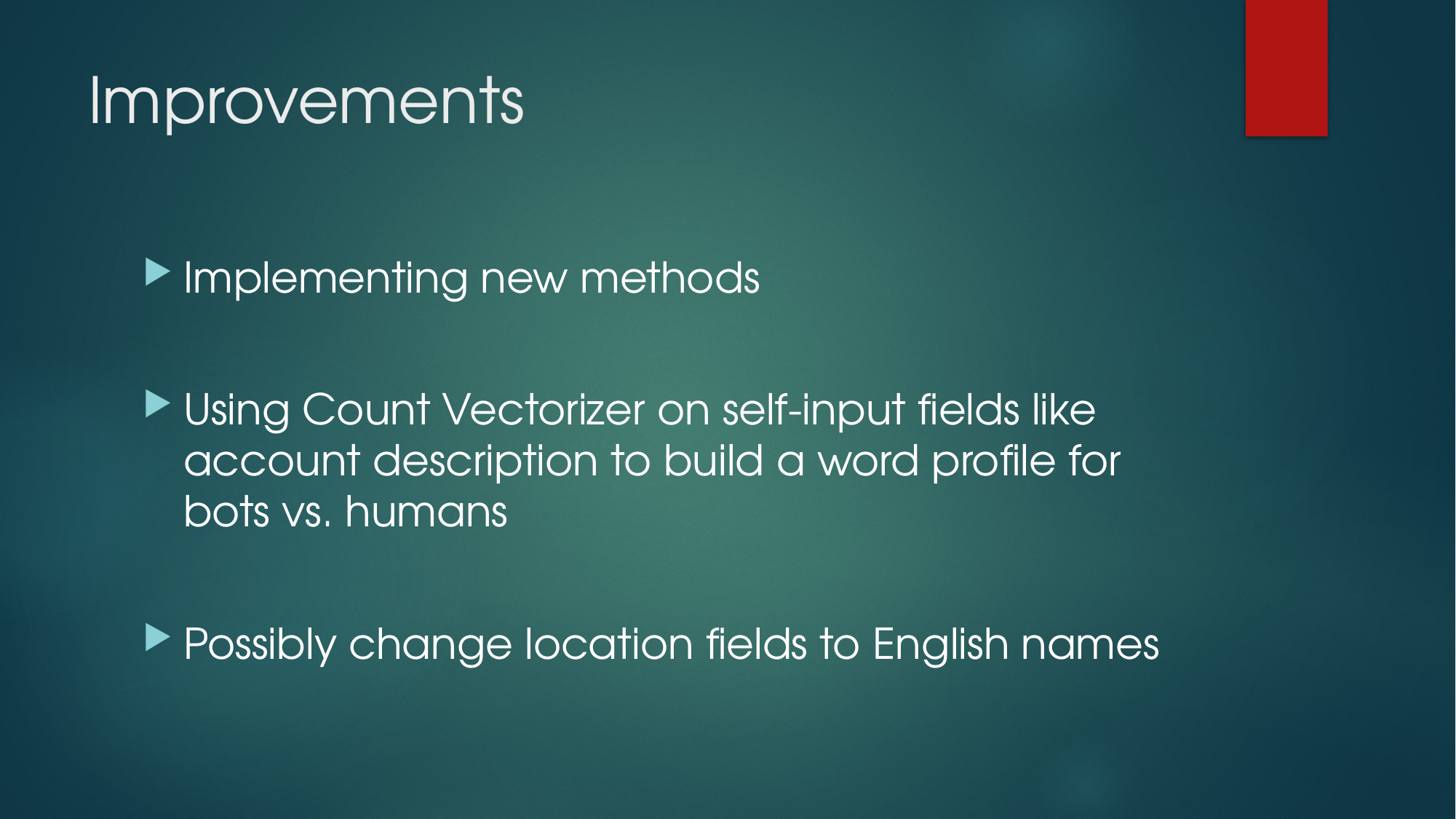

# Improvements
Implementing new methods

Using Count Vectorizer on self-input fields like account description to build a word profile for bots vs. humans

Possibly change location fields to English names